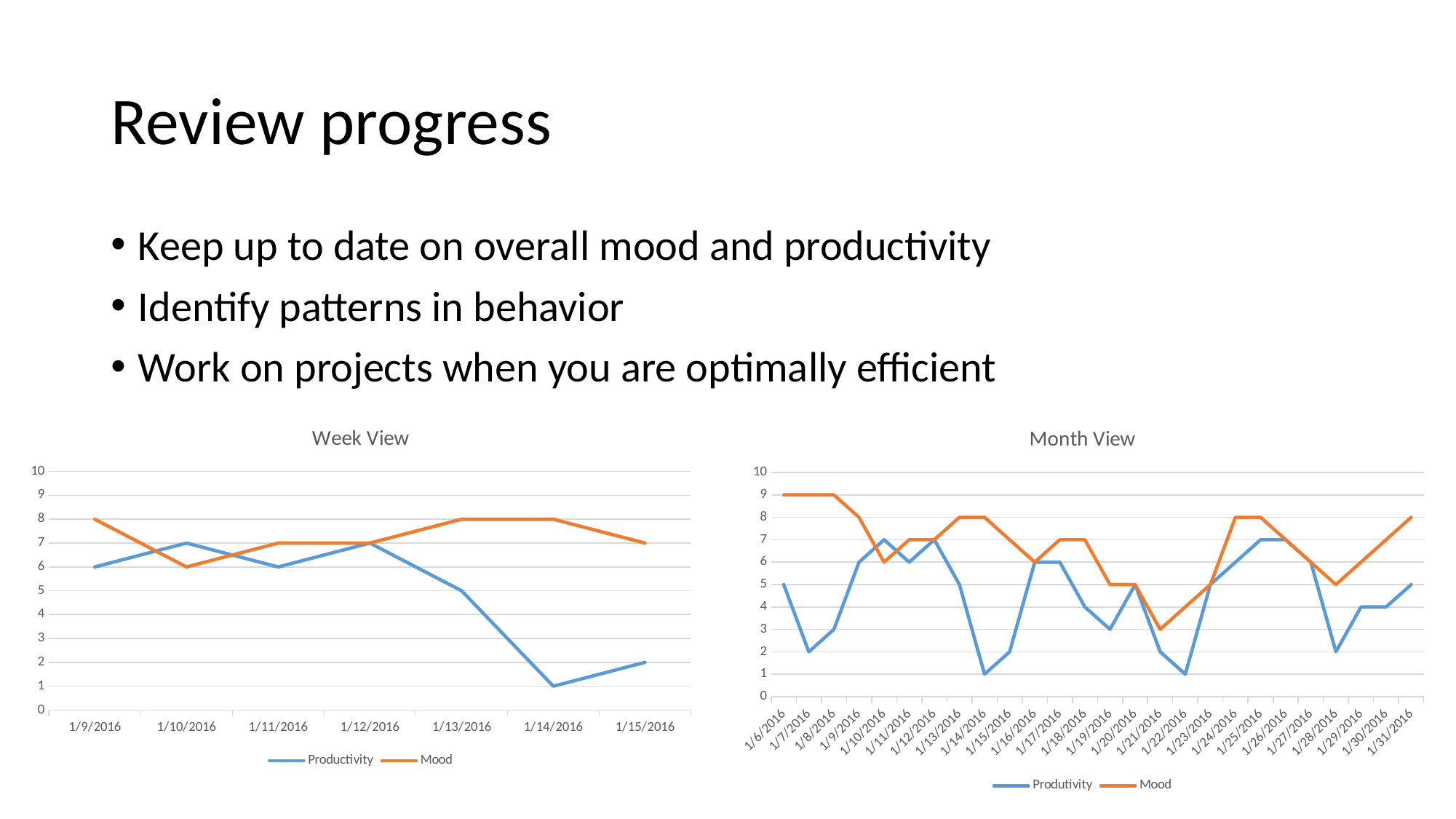

# Review progress
Keep up to date on overall mood and productivity
Identify patterns in behavior
Work on projects when you are optimally efficient

### Chart: Week View

| Category |  |  |
|---|---|---|
| 42378 | 6.0 | 8.0 |
| 42379 | 7.0 | 6.0 |
| 42380 | 6.0 | 7.0 |
| 42381 | 7.0 | 7.0 |
| 42382 | 5.0 | 8.0 |
| 42383 | 1.0 | 8.0 |
| 42384 | 2.0 | 7.0 |

### Chart: Month View

| Category | Produtivity | Mood |
|---|---|---|
| 42375 | 5.0 | 9.0 |
| 42376 | 2.0 | 9.0 |
| 42377 | 3.0 | 9.0 |
| 42378 | 6.0 | 8.0 |
| 42379 | 7.0 | 6.0 |
| 42380 | 6.0 | 7.0 |
| 42381 | 7.0 | 7.0 |
| 42382 | 5.0 | 8.0 |
| 42383 | 1.0 | 8.0 |
| 42384 | 2.0 | 7.0 |
| 42385 | 6.0 | 6.0 |
| 42386 | 6.0 | 7.0 |
| 42387 | 4.0 | 7.0 |
| 42388 | 3.0 | 5.0 |
| 42389 | 5.0 | 5.0 |
| 42390 | 2.0 | 3.0 |
| 42391 | 1.0 | 4.0 |
| 42392 | 5.0 | 5.0 |
| 42393 | 6.0 | 8.0 |
| 42394 | 7.0 | 8.0 |
| 42395 | 7.0 | 7.0 |
| 42396 | 6.0 | 6.0 |
| 42397 | 2.0 | 5.0 |
| 42398 | 4.0 | 6.0 |
| 42399 | 4.0 | 7.0 |
| 42400 | 5.0 | 8.0 |
|  | None | None |
|  | None | None |
|  | None | None |
|  | None | None |
|  | None | None |
|  | None | None |